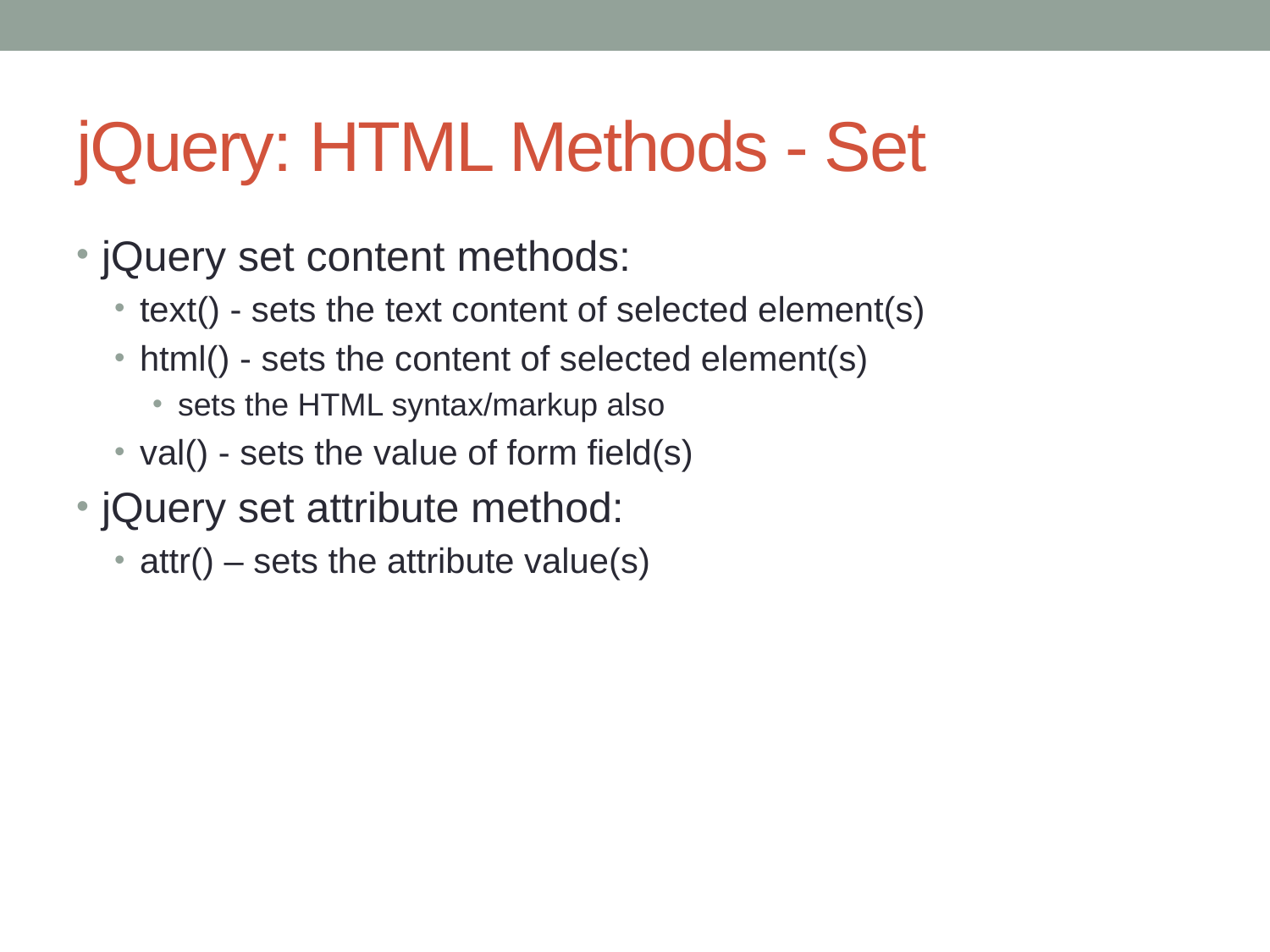

# jQuery: HTML Methods - Set
jQuery set content methods:
text() - sets the text content of selected element(s)
html() - sets the content of selected element(s)
sets the HTML syntax/markup also
val() - sets the value of form field(s)
jQuery set attribute method:
attr() – sets the attribute value(s)